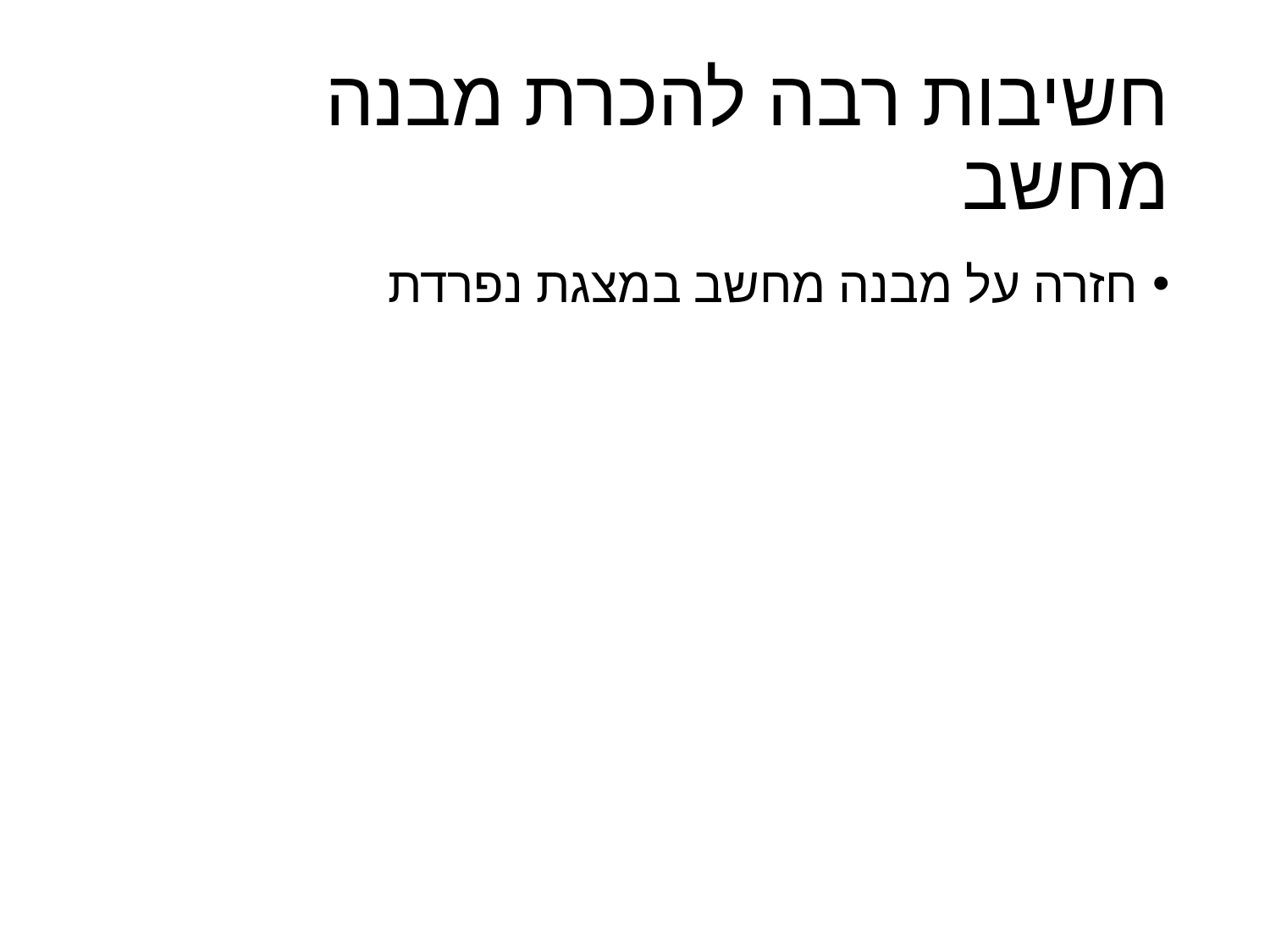

# חשיבות רבה להכרת מבנה מחשב
חזרה על מבנה מחשב במצגת נפרדת